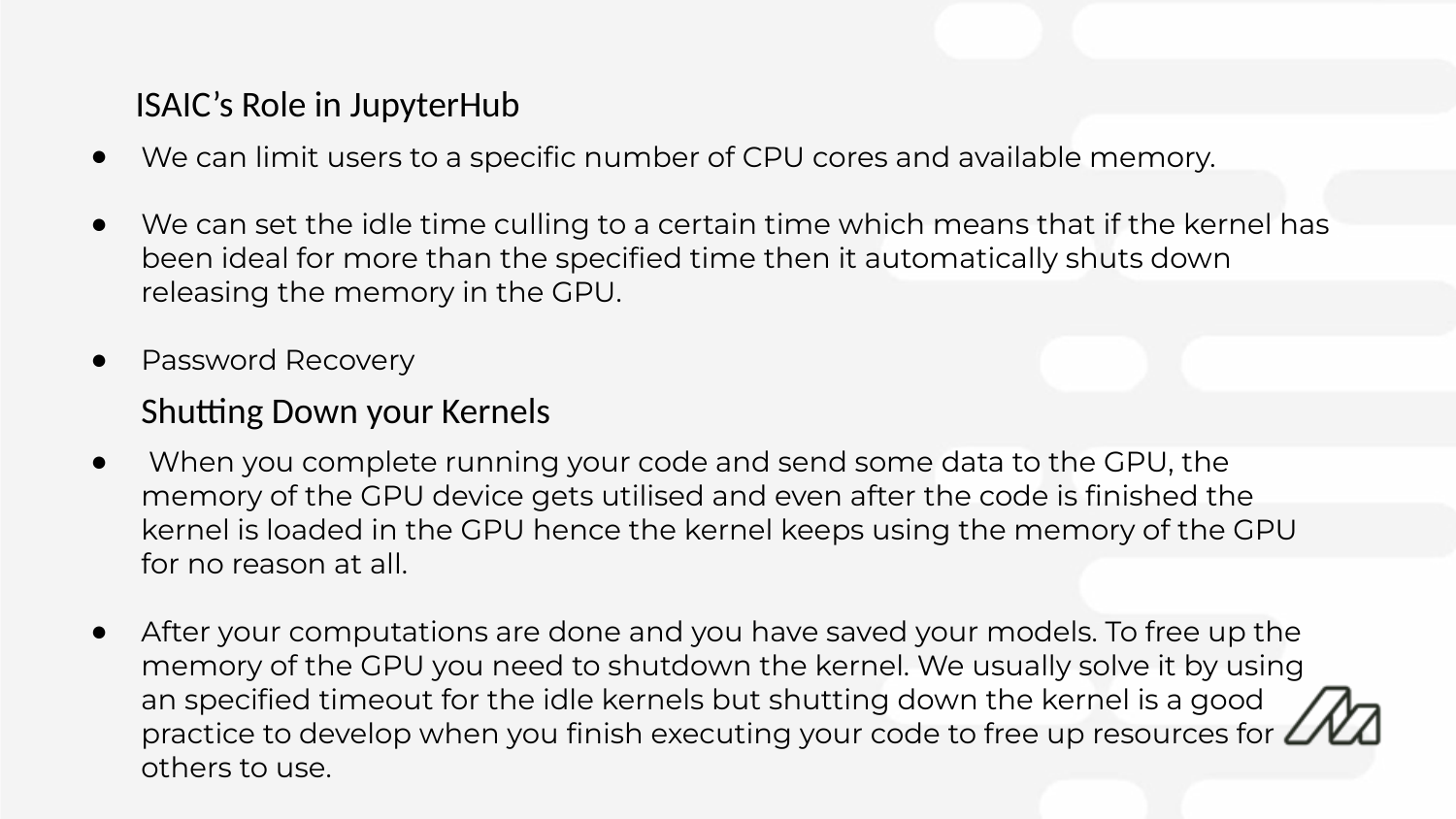

ISAIC’s Role in JupyterHub
We can limit users to a specific number of CPU cores and available memory.

We can set the idle time culling to a certain time which means that if the kernel has been ideal for more than the specified time then it automatically shuts down releasing the memory in the GPU.

Password Recovery

 When you complete running your code and send some data to the GPU, the memory of the GPU device gets utilised and even after the code is finished the kernel is loaded in the GPU hence the kernel keeps using the memory of the GPU for no reason at all.

After your computations are done and you have saved your models. To free up the memory of the GPU you need to shutdown the kernel. We usually solve it by using an specified timeout for the idle kernels but shutting down the kernel is a good practice to develop when you finish executing your code to free up resources for others to use.
Shutting Down your Kernels